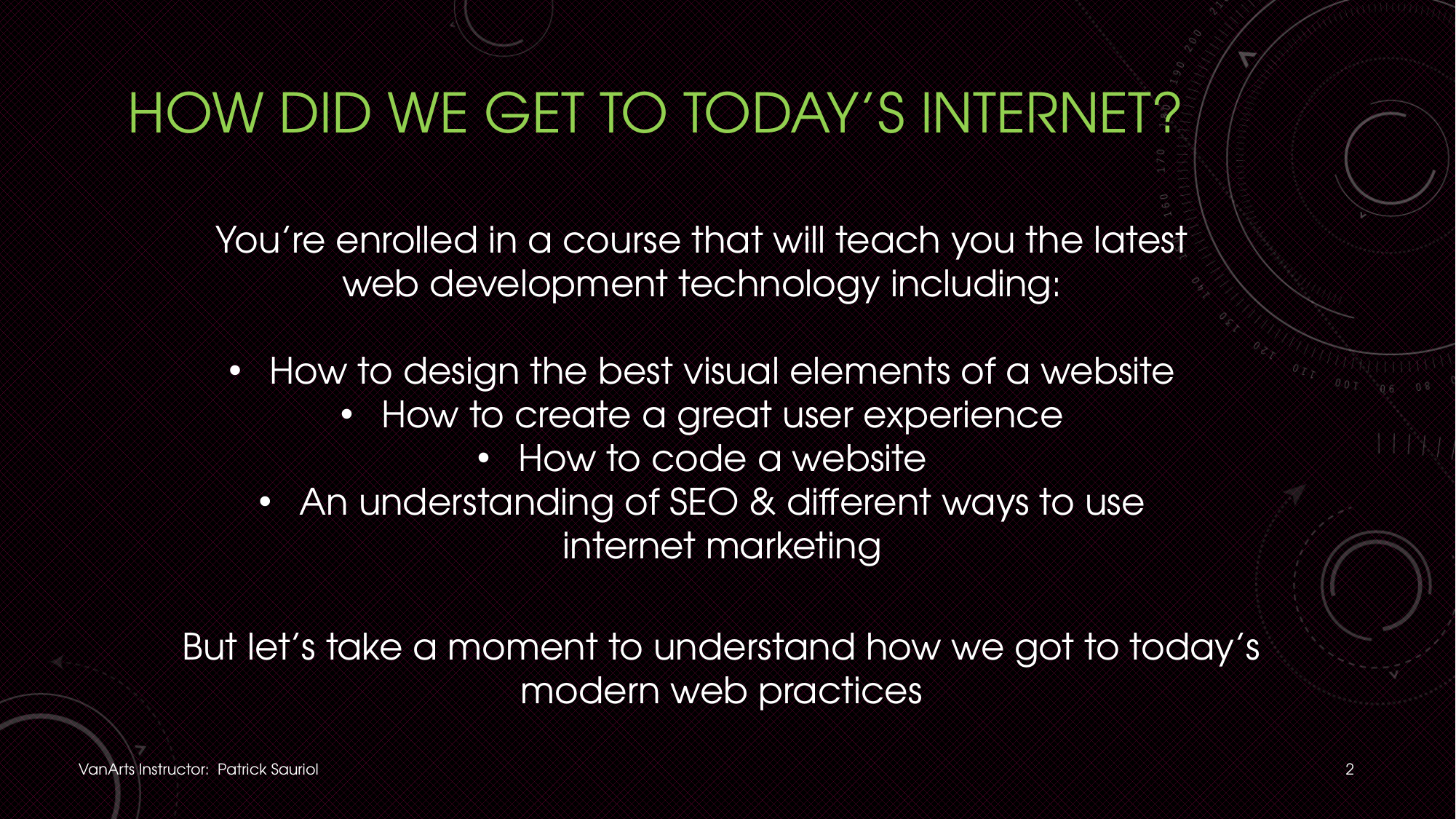

# How did we get to today’s internet?
You’re enrolled in a course that will teach you the latest web development technology including:

How to design the best visual elements of a website
How to create a great user experience
How to code a website
An understanding of SEO & different ways to use internet marketing
But let’s take a moment to understand how we got to today’s modern web practices

2
VanArts Instructor:  Patrick Sauriol